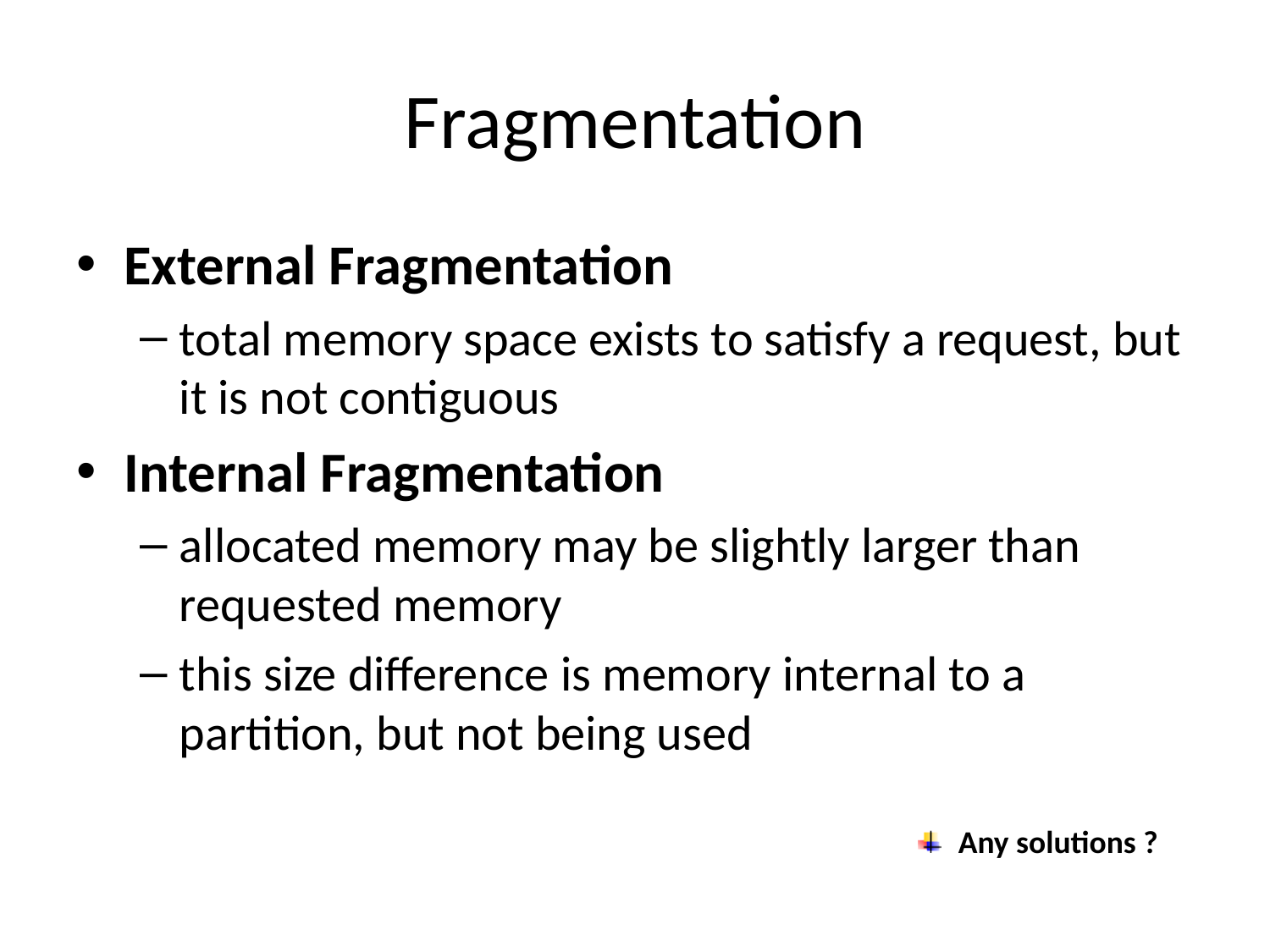

# Fragmentation
External Fragmentation
total memory space exists to satisfy a request, but it is not contiguous
Internal Fragmentation
allocated memory may be slightly larger than requested memory
this size difference is memory internal to a partition, but not being used
Any solutions ?